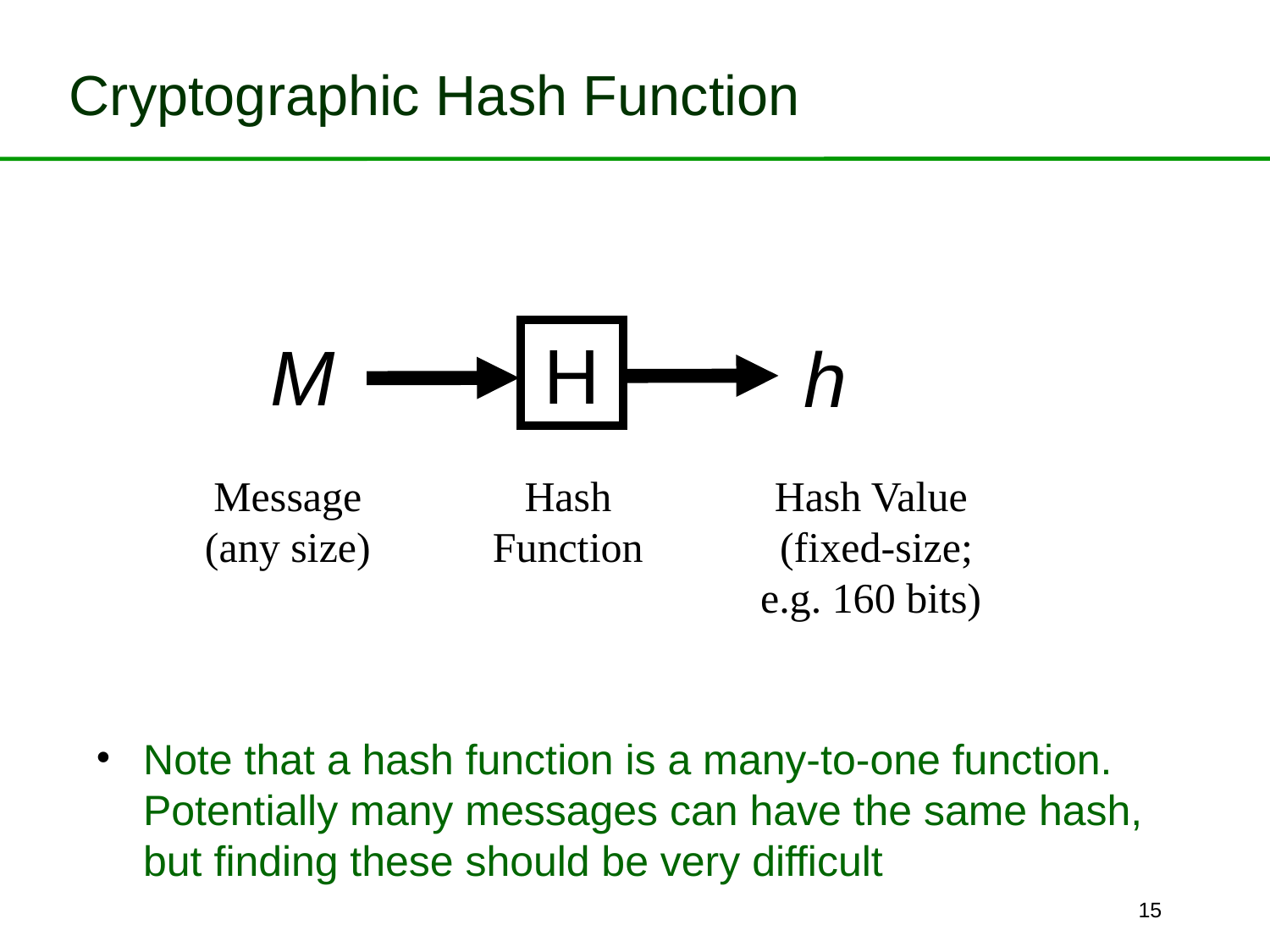

# Cryptographic Hash Function
H
M
h

Message
(any size)
Hash Function
Hash Value
 (fixed-size; e.g. 160 bits)
Note that a hash function is a many-to-one function.  Potentially many messages can have the same hash, but finding these should be very difficult
15